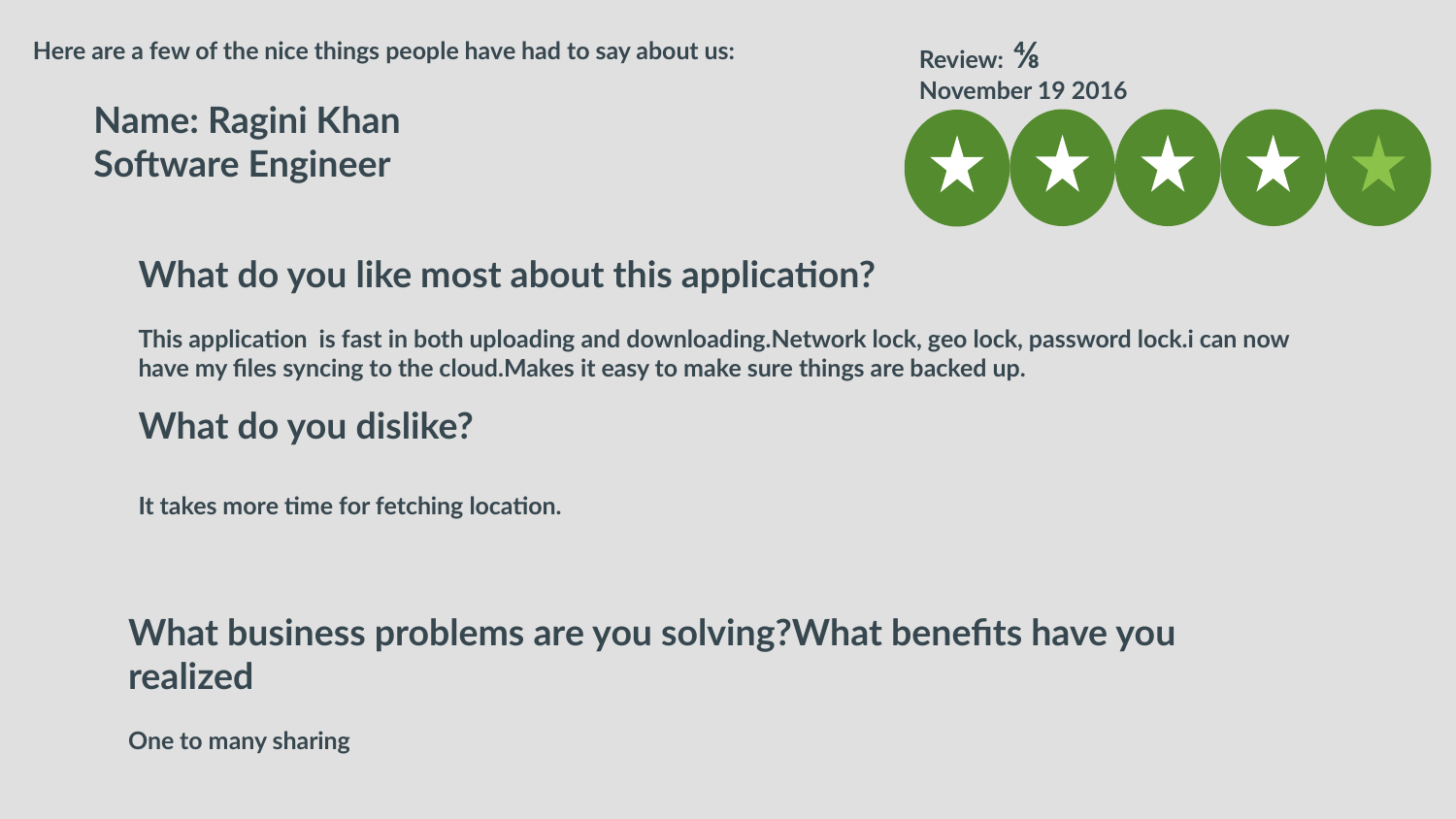

# Here are a few of the nice things people have had to say about us:
Review: ⅘
November 19 2016
Name: Ragini Khan
Software Engineer

What do you like most about this application?

This application  is fast in both uploading and downloading.Network lock, geo lock, password lock.i can now have my files syncing to the cloud.Makes it easy to make sure things are backed up.
What do you dislike?

It takes more time for fetching location.
What business problems are you solving?What benefits have you realized

One to many sharing